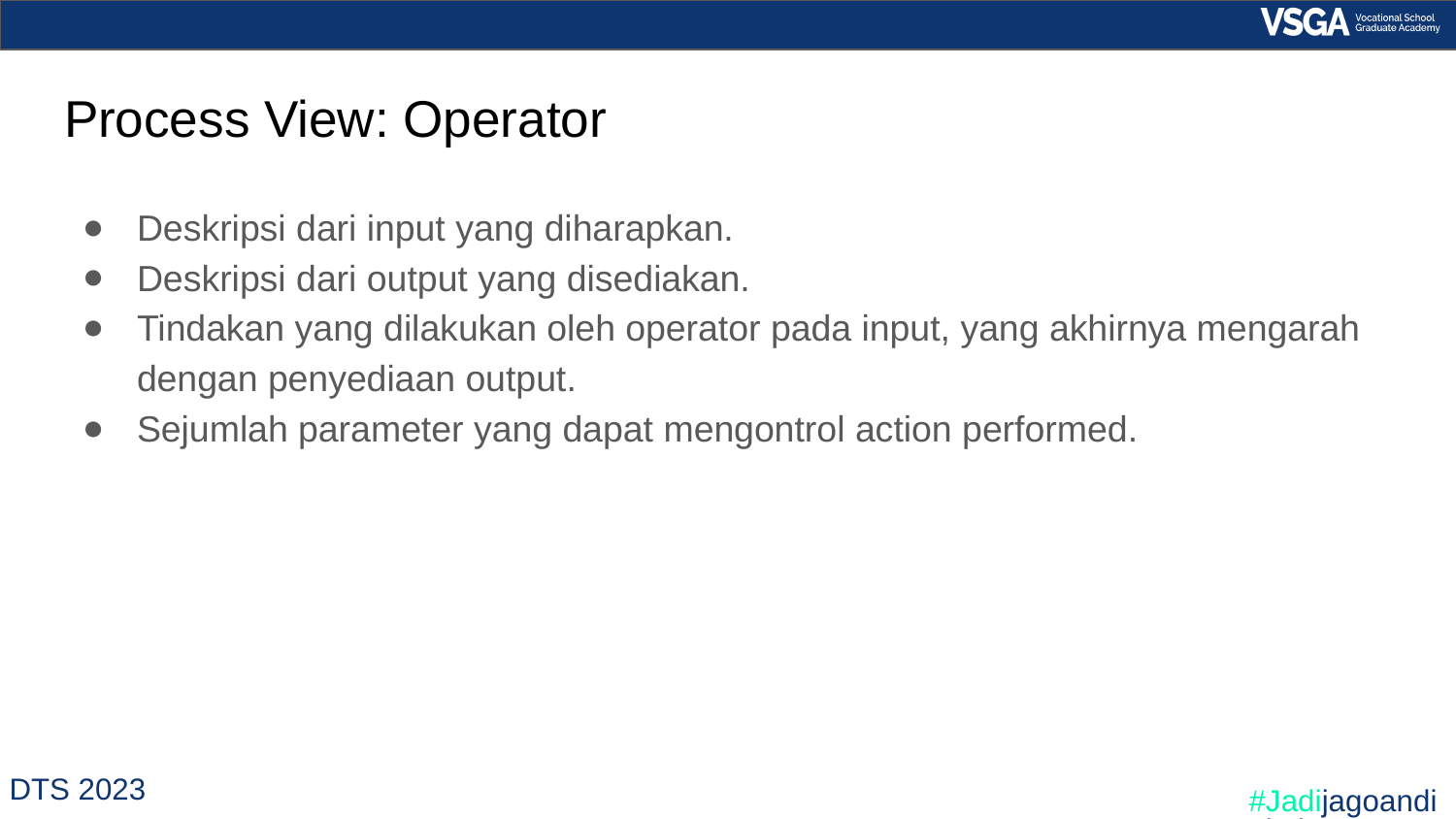

# Process View: Operator
Deskripsi dari input yang diharapkan.
Deskripsi dari output yang disediakan.
Tindakan yang dilakukan oleh operator pada input, yang akhirnya mengarah dengan penyediaan output.
Sejumlah parameter yang dapat mengontrol action performed.